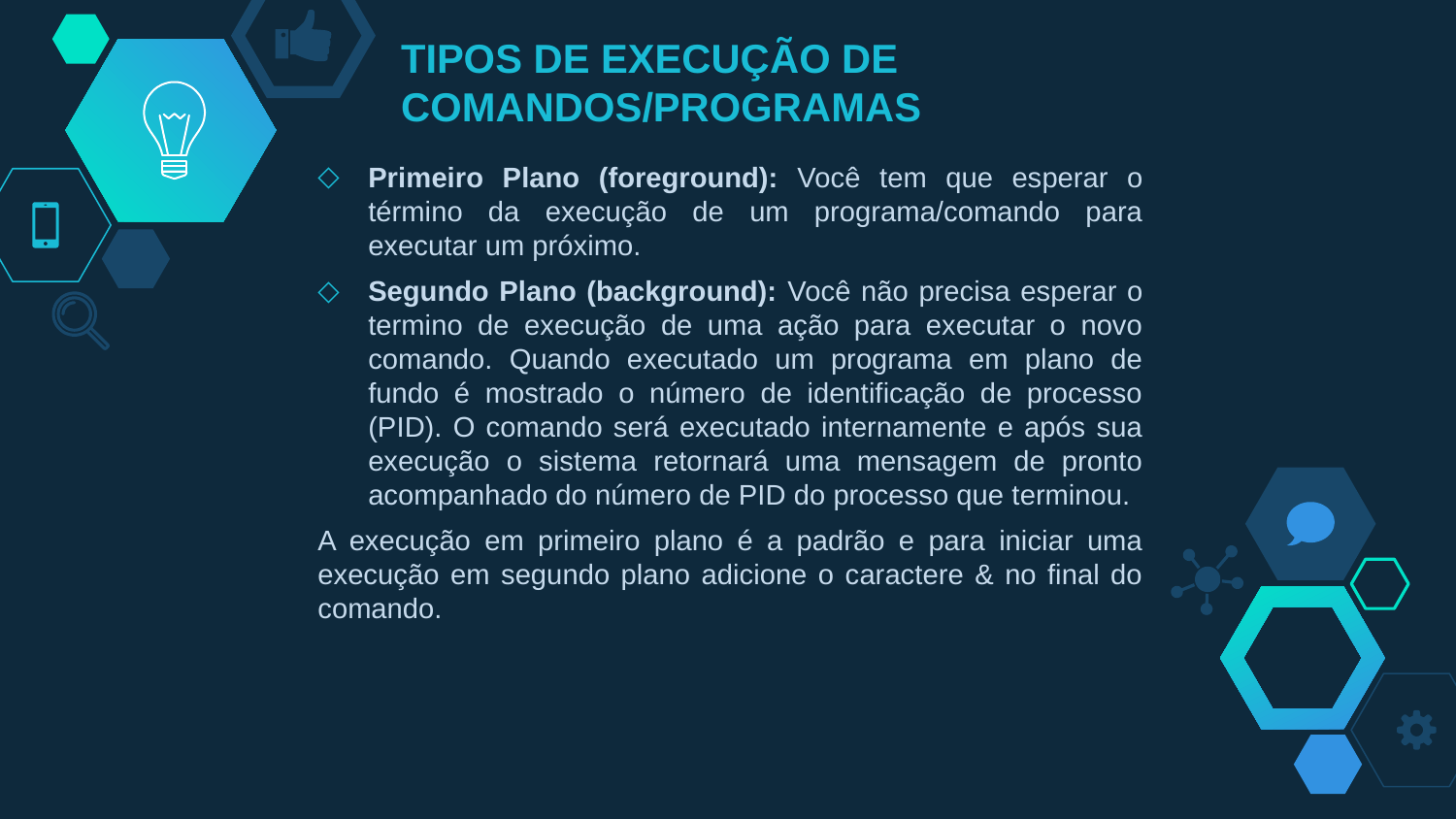

# TIPOS DE EXECUÇÃO DE COMANDOS/PROGRAMAS
Primeiro Plano (foreground): Você tem que esperar o término da execução de um programa/comando para executar um próximo.
Segundo Plano (background): Você não precisa esperar o termino de execução de uma ação para executar o novo comando. Quando executado um programa em plano de fundo é mostrado o número de identificação de processo (PID). O comando será executado internamente e após sua execução o sistema retornará uma mensagem de pronto acompanhado do número de PID do processo que terminou.
A execução em primeiro plano é a padrão e para iniciar uma execução em segundo plano adicione o caractere & no final do comando.